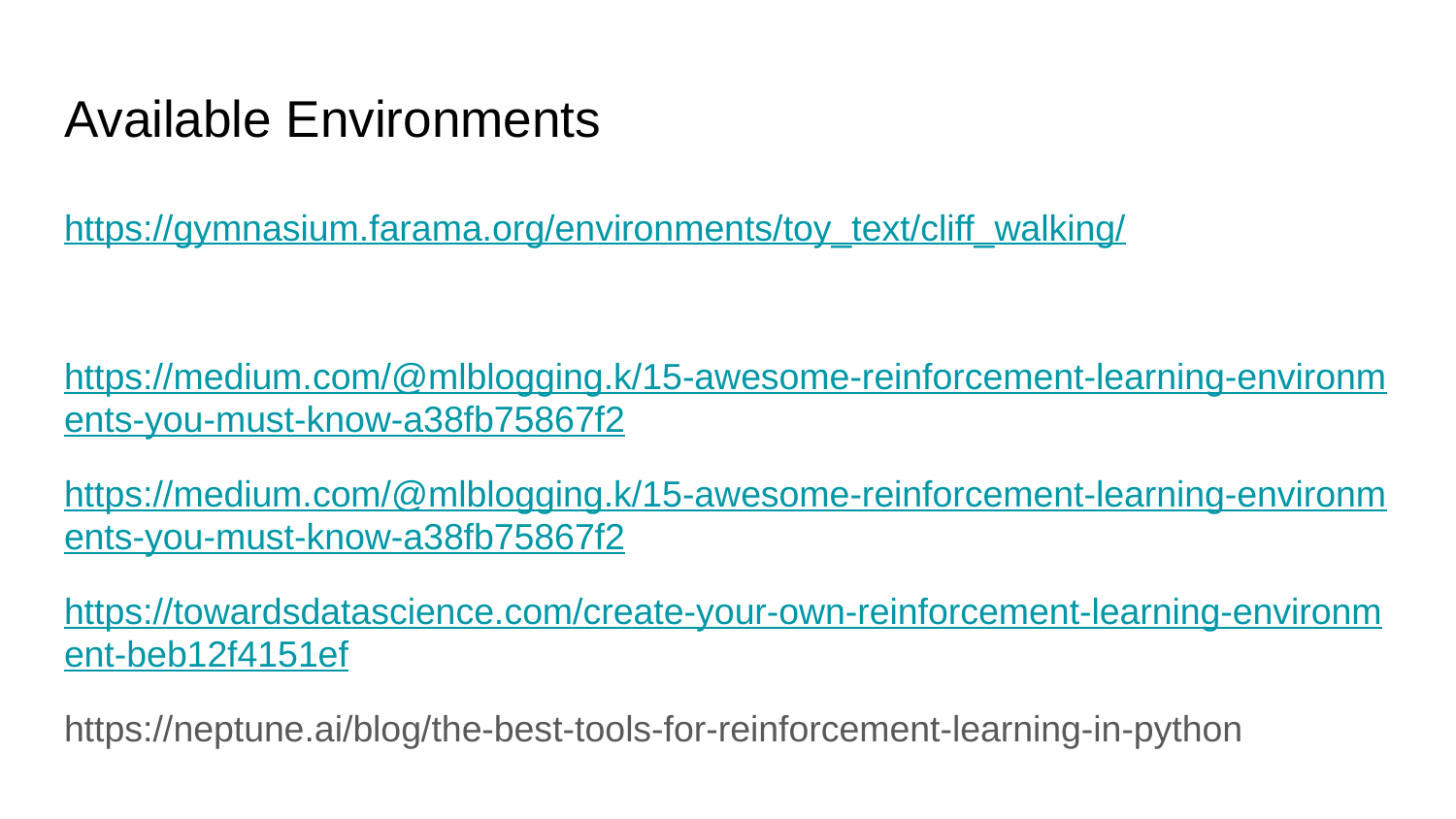

# Available Environments
https://gymnasium.farama.org/environments/toy_text/cliff_walking/

https://medium.com/@mlblogging.k/15-awesome-reinforcement-learning-environments-you-must-know-a38fb75867f2
https://medium.com/@mlblogging.k/15-awesome-reinforcement-learning-environments-you-must-know-a38fb75867f2
https://towardsdatascience.com/create-your-own-reinforcement-learning-environment-beb12f4151ef
https://neptune.ai/blog/the-best-tools-for-reinforcement-learning-in-python